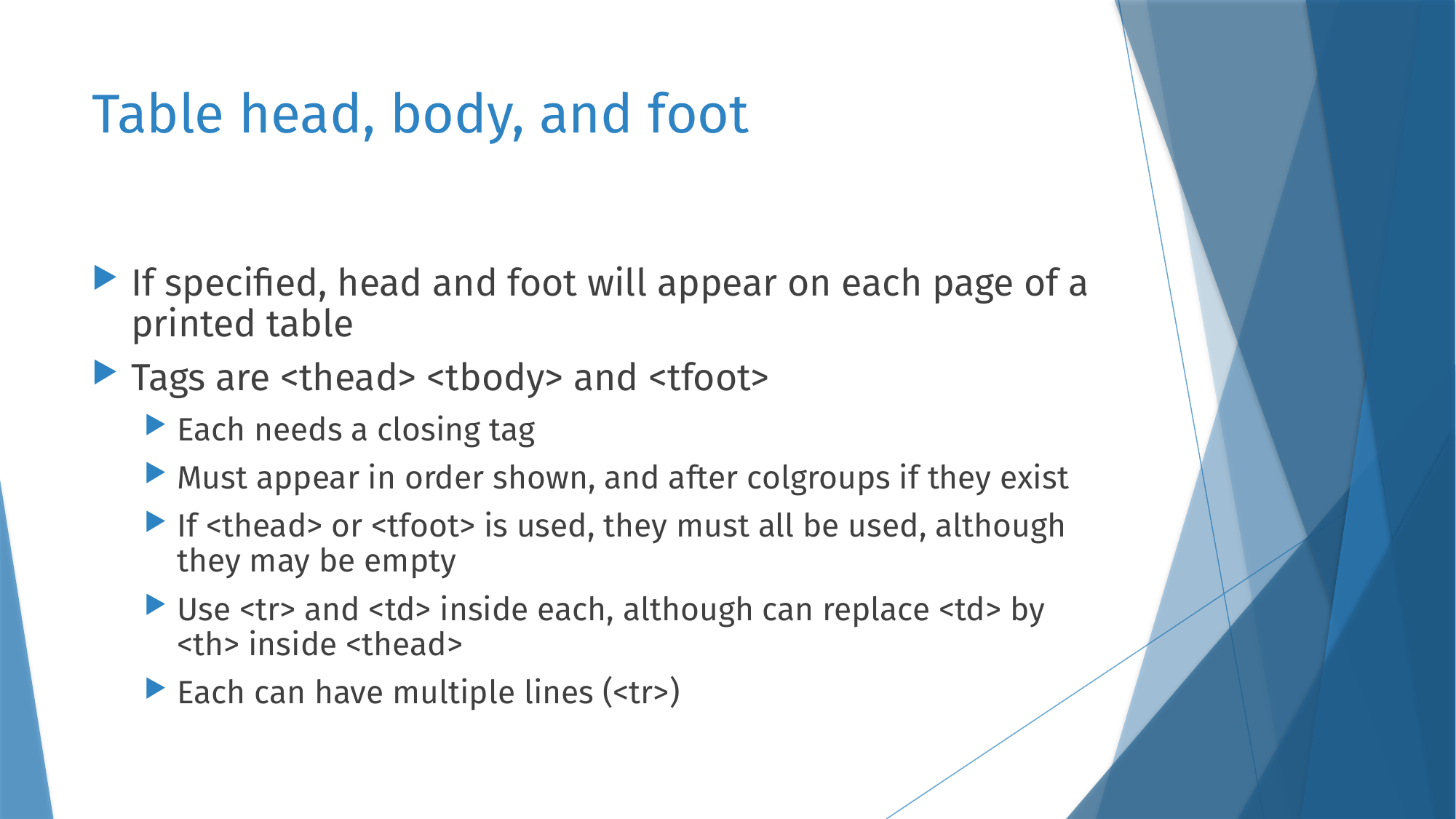

# Table head, body, and foot
If specified, head and foot will appear on each page of a printed table
Tags are <thead> <tbody> and <tfoot>
Each needs a closing tag
Must appear in order shown, and after colgroups if they exist
If <thead> or <tfoot> is used, they must all be used, although they may be empty
Use <tr> and <td> inside each, although can replace <td> by <th> inside <thead>
Each can have multiple lines (<tr>)